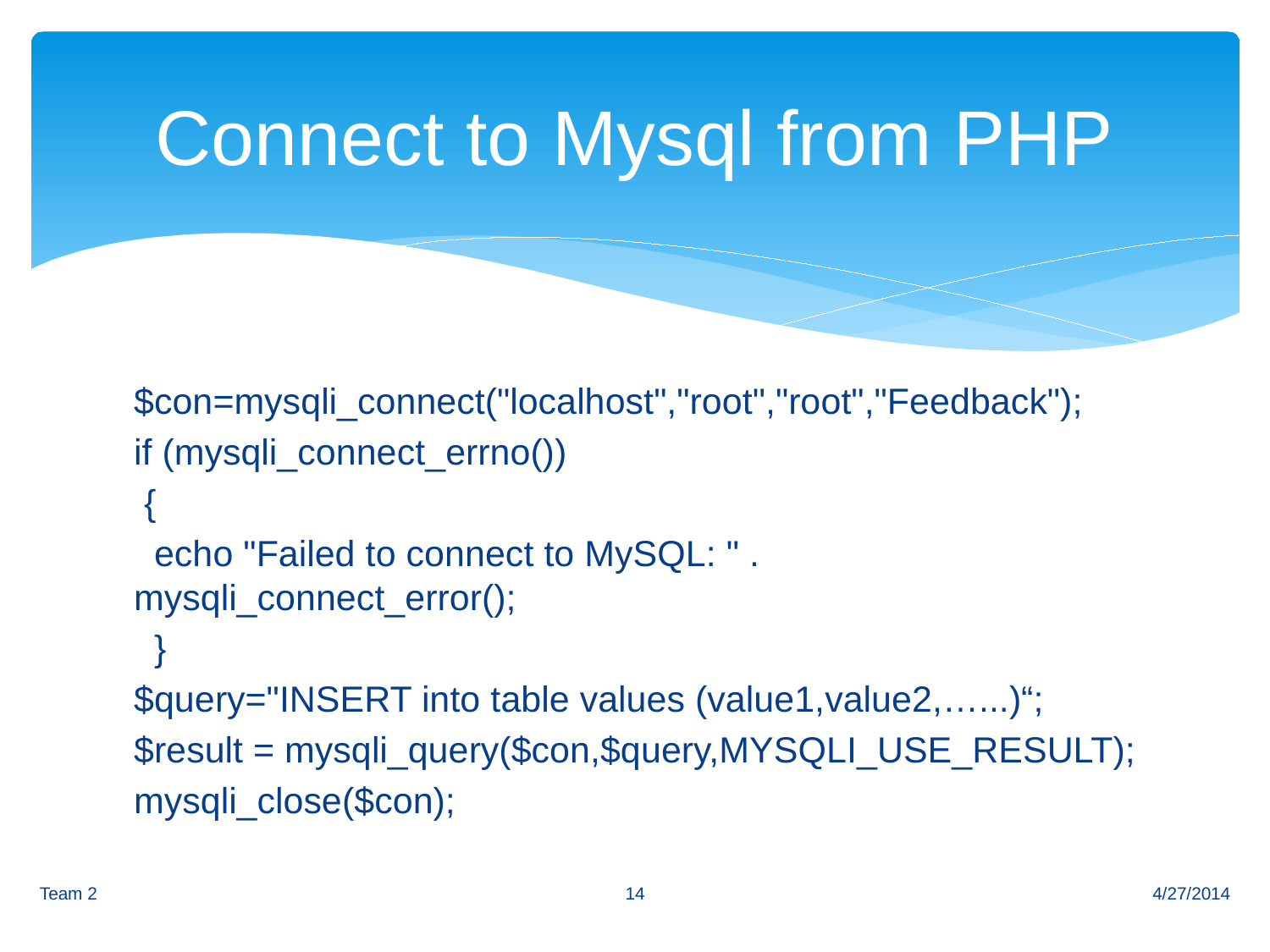

# Connect to Mysql from PHP
$con=mysqli_connect("localhost","root","root","Feedback");
if (mysqli_connect_errno())
 {
  echo "Failed to connect to MySQL: " . mysqli_connect_error();
  }​
$query="INSERT into table values (value1,value2,…...)“;
$result = mysqli_query($con,$query,MYSQLI_USE_RESULT);
mysqli_close($con);​

14
Team 2
4/27/2014